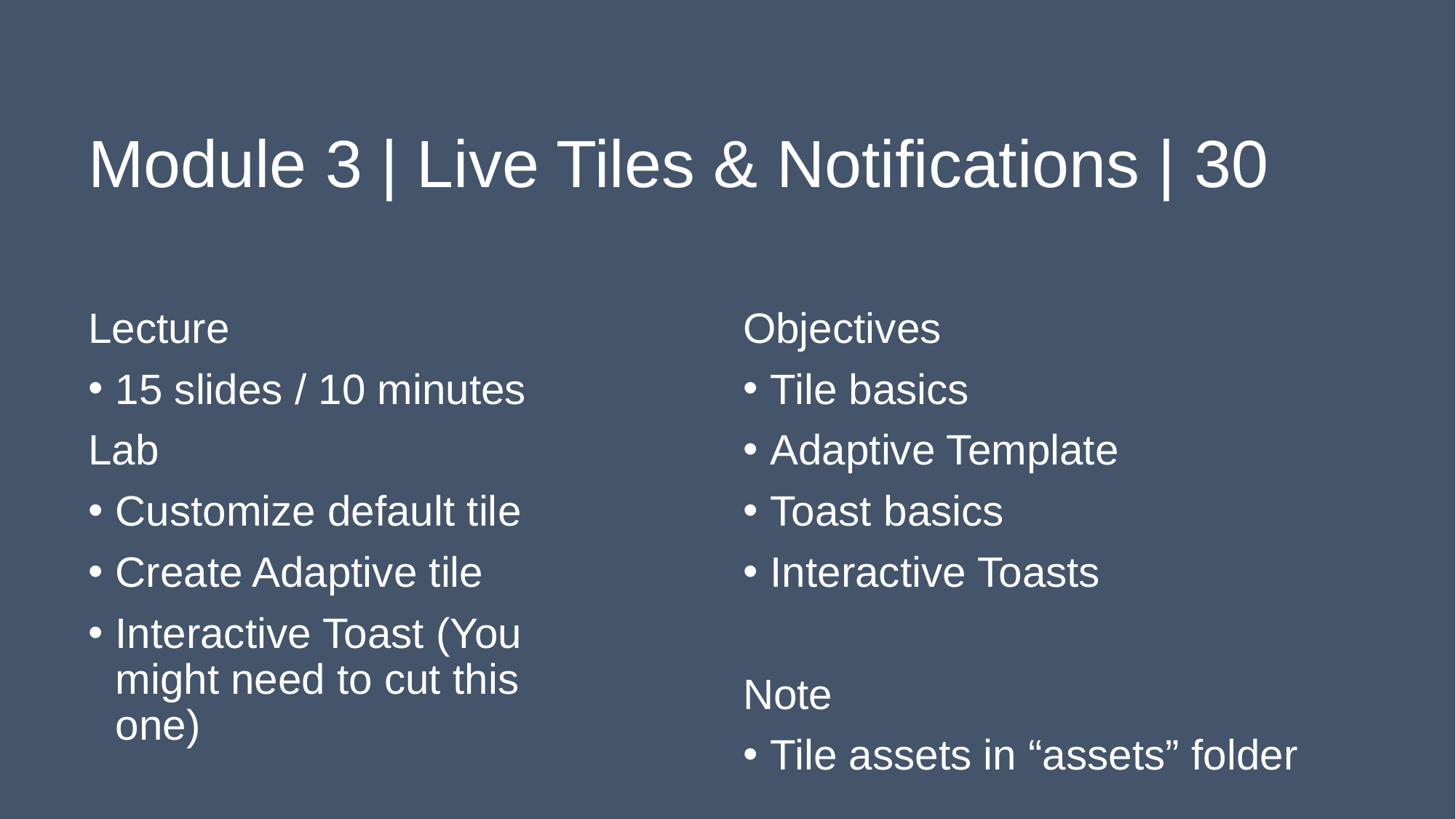

# Module 3 | Live Tiles & Notifications | 30
Lecture
15 slides / 10 minutes
Lab
Customize default tile
Create Adaptive tile
Interactive Toast (You might need to cut this one)

Objectives
Tile basics
Adaptive Template
Toast basics
Interactive Toasts

Note
Tile assets in “assets” folder